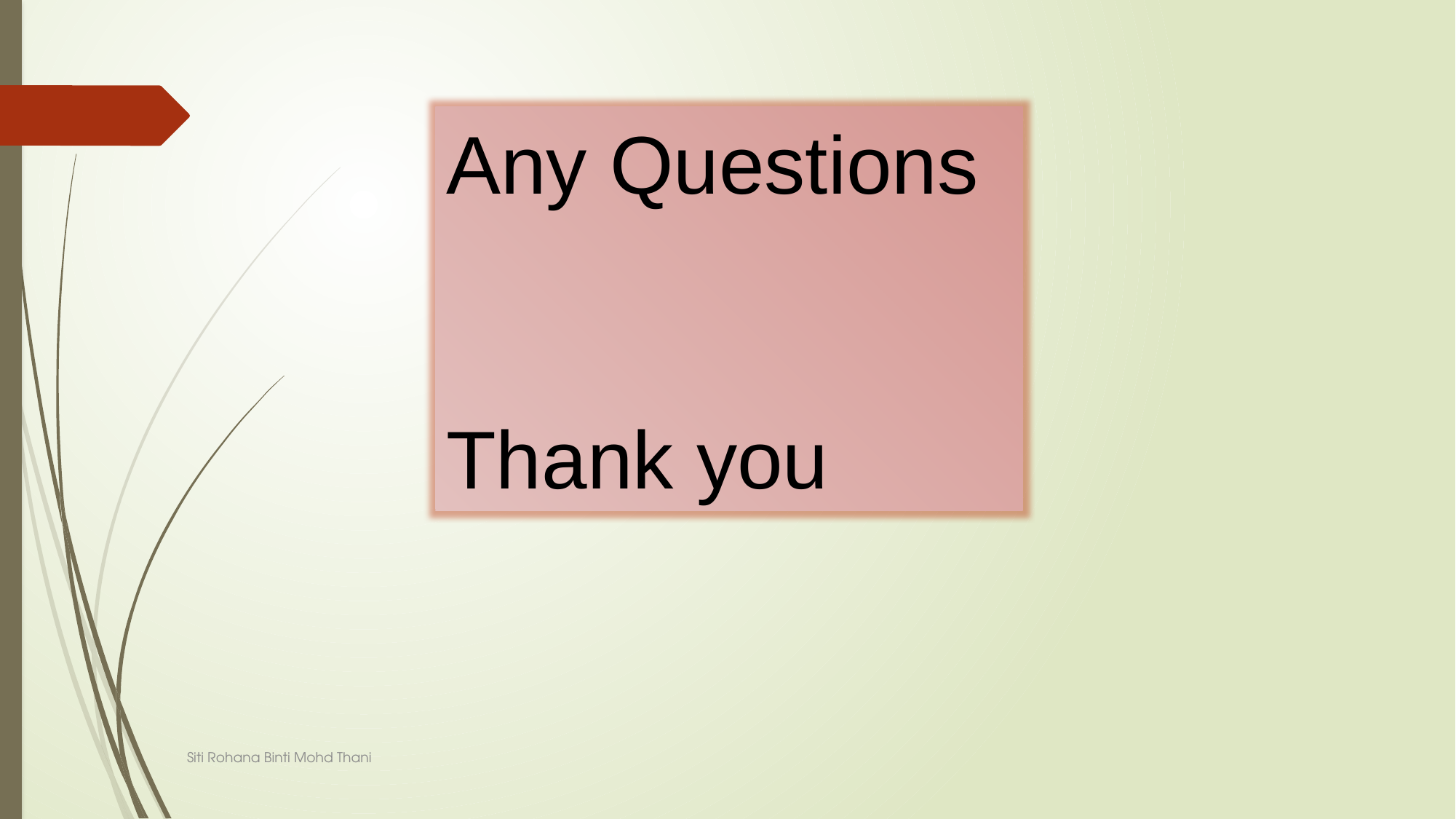

Any Questions

Thank you
Siti Rohana Binti Mohd Thani